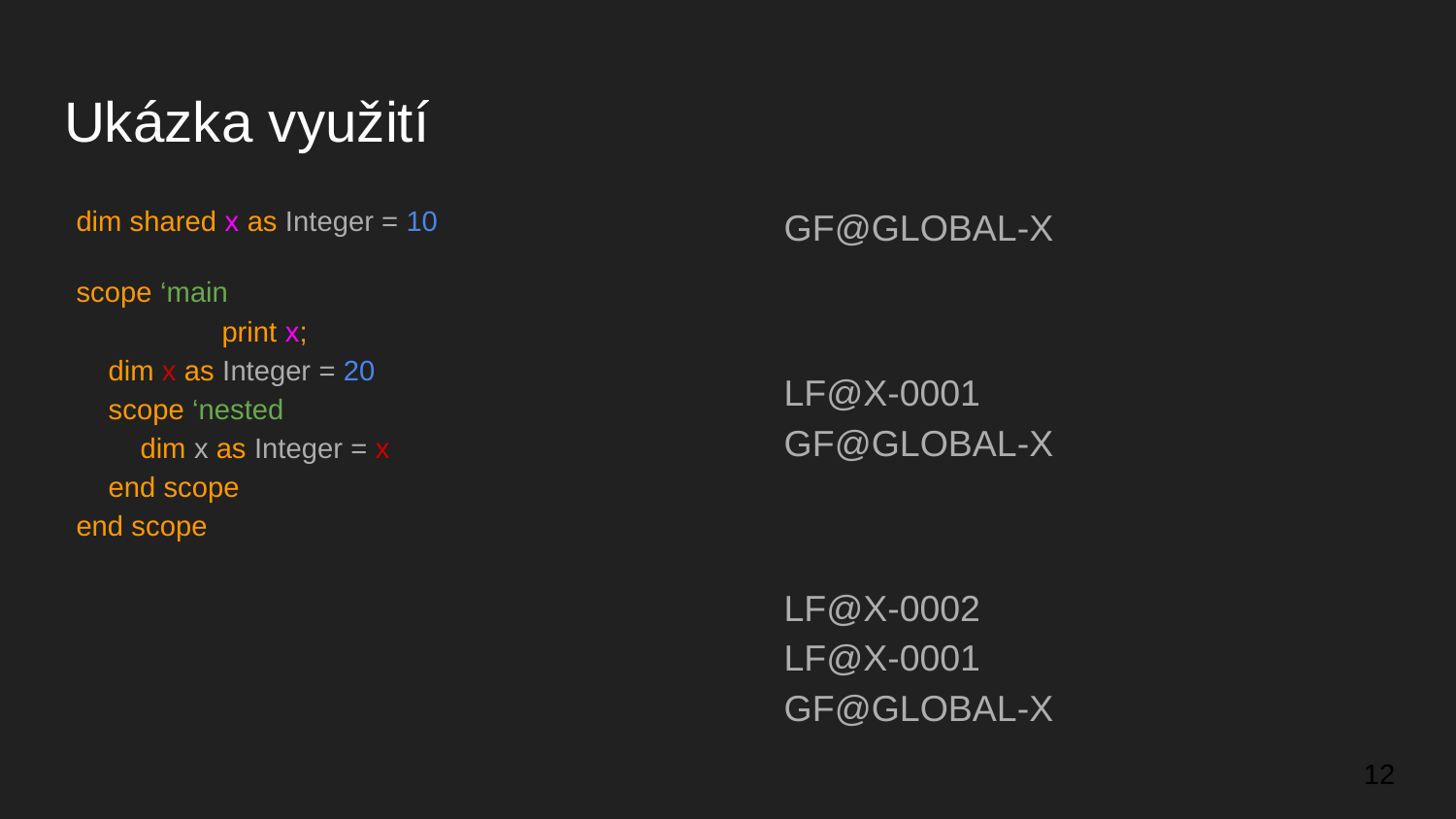

# Ukázka využití
dim shared x as Integer = 10
scope ‘main
	print x;
    dim x as Integer = 20
    scope ‘nested
        dim x as Integer = x
    end scope
end scope
GF@GLOBAL-X

LF@X-0001
GF@GLOBAL-X

LF@X-0002
LF@X-0001
GF@GLOBAL-X
12